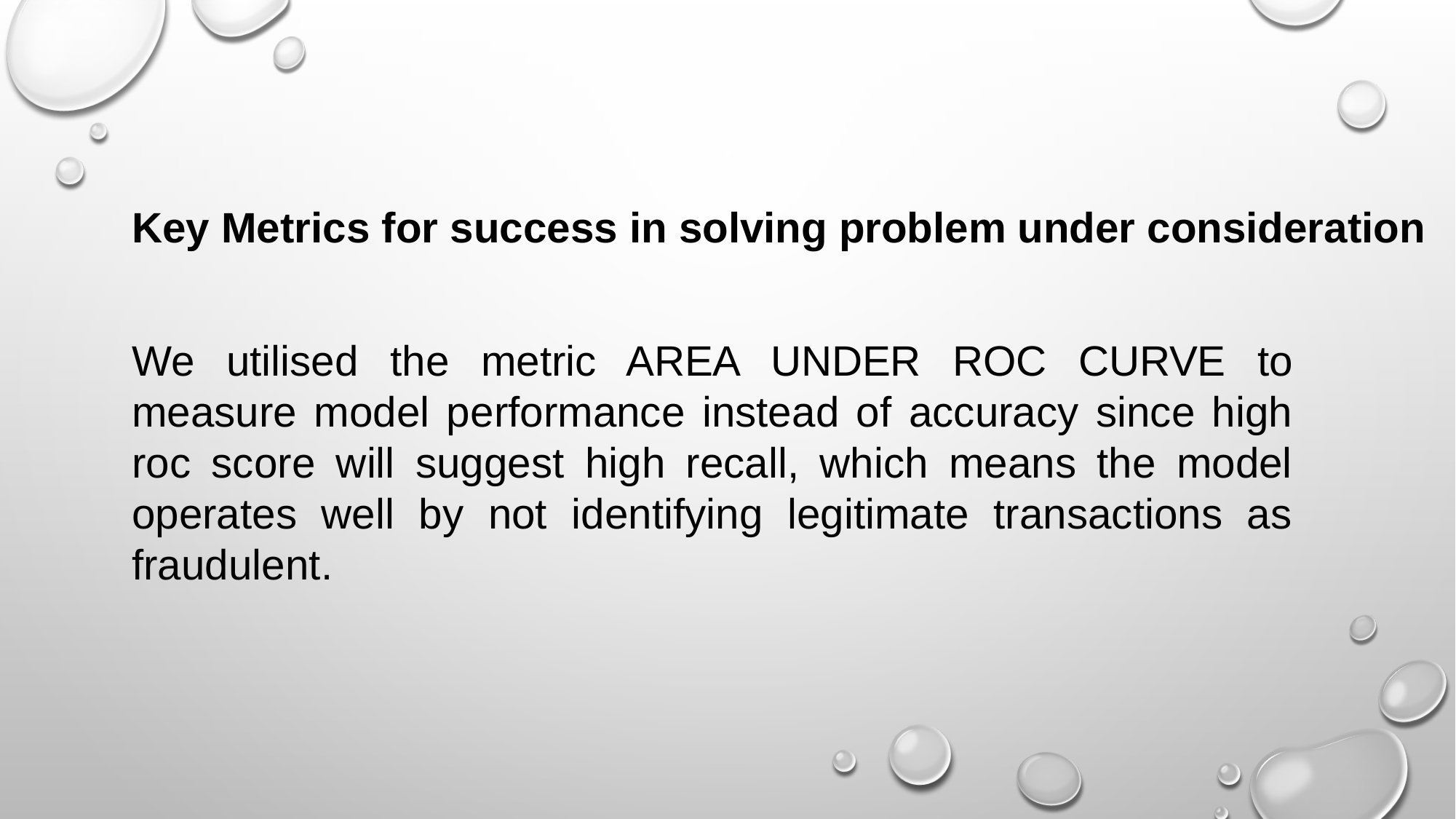

Key Metrics for success in solving problem under consideration
We utilised the metric AREA UNDER ROC CURVE to measure model performance instead of accuracy since high roc score will suggest high recall, which means the model operates well by not identifying legitimate transactions as fraudulent.